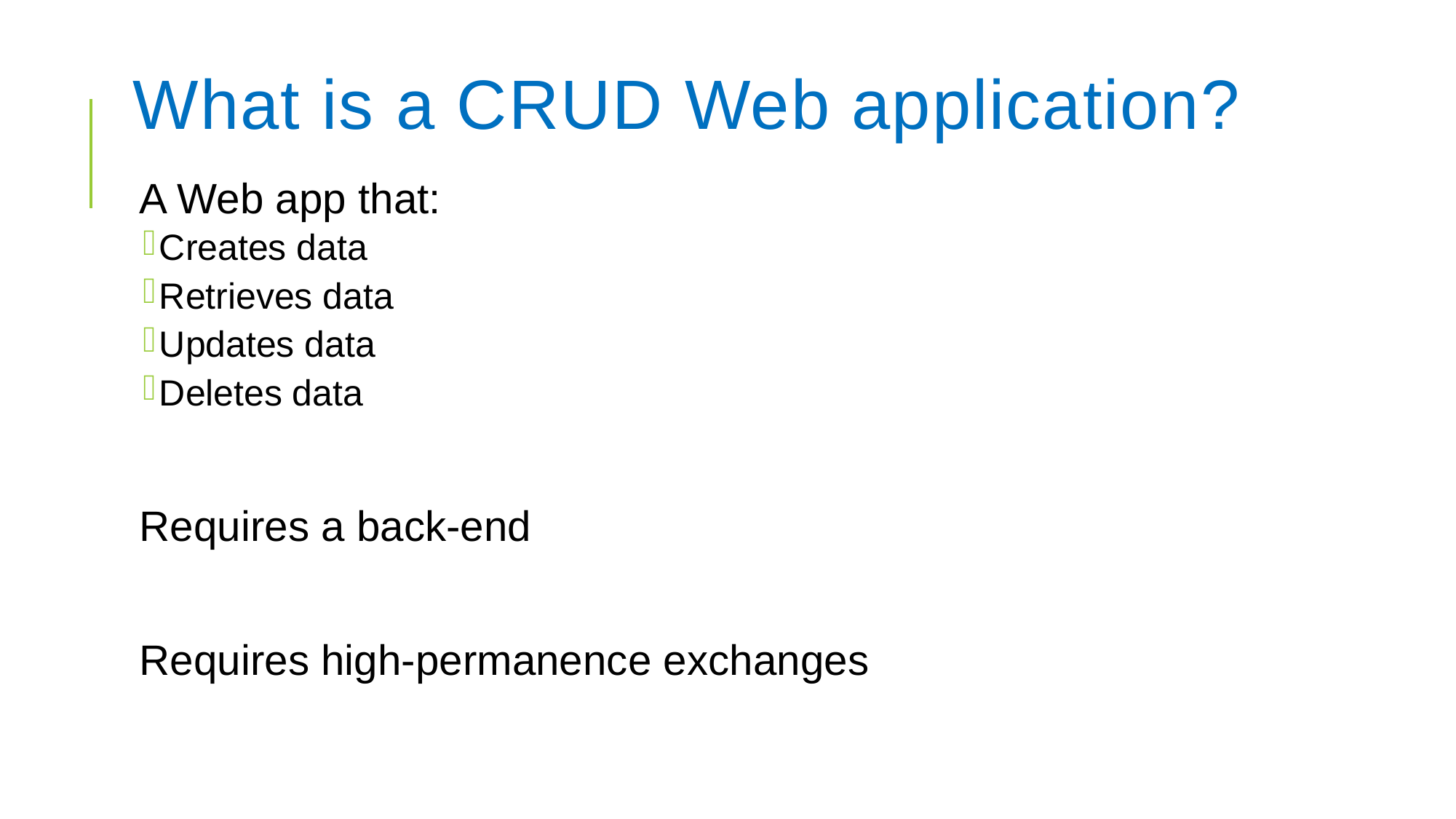

# What is a CRUD Web application?
A Web app that:
Creates data
Retrieves data
Updates data
Deletes data

Requires a back-end

Requires high-permanence exchanges